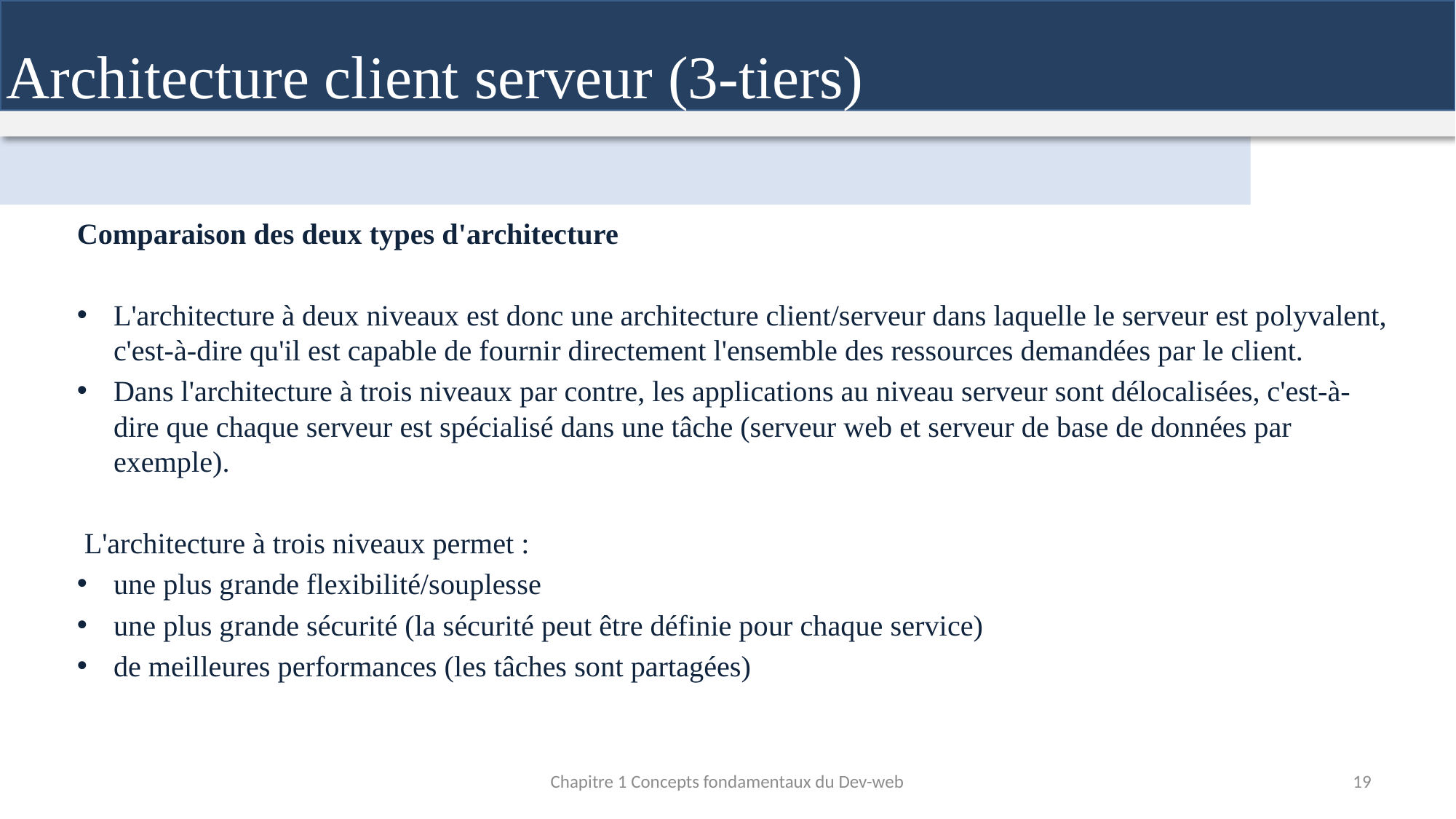

Architecture client serveur (3-tiers)

Comparaison des deux types d'architecture

L'architecture à deux niveaux est donc une architecture client/serveur dans laquelle le serveur est polyvalent, c'est-à-dire qu'il est capable de fournir directement l'ensemble des ressources demandées par le client.
Dans l'architecture à trois niveaux par contre, les applications au niveau serveur sont délocalisées, c'est-à-dire que chaque serveur est spécialisé dans une tâche (serveur web et serveur de base de données par exemple).

 L'architecture à trois niveaux permet :
une plus grande flexibilité/souplesse
une plus grande sécurité (la sécurité peut être définie pour chaque service)
de meilleures performances (les tâches sont partagées)

Chapitre 1 Concepts fondamentaux du Dev-web
19